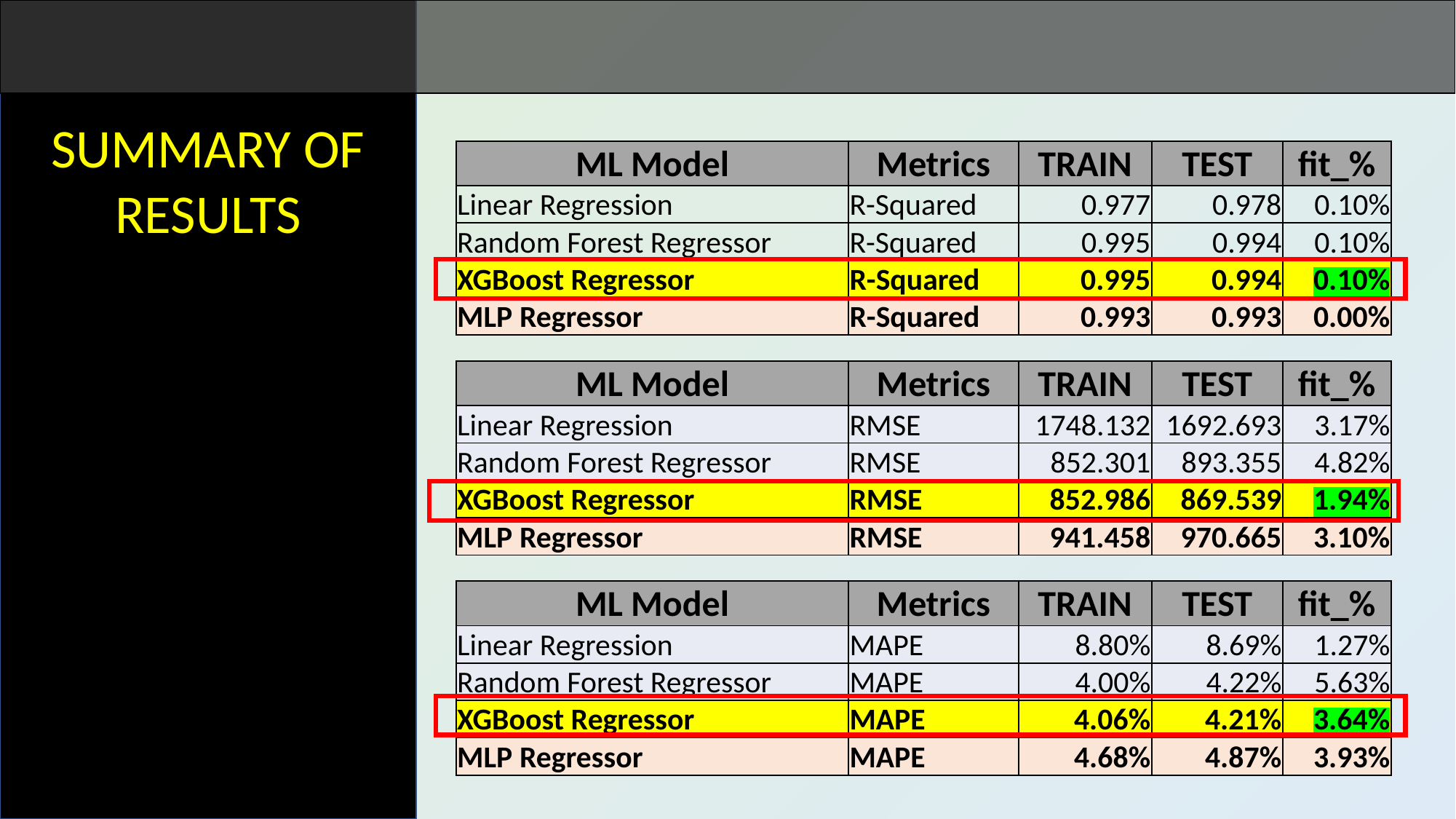

SUMMARY OF RESULTS

| ML Model | Metrics | TRAIN | TEST | fit\_% |
| --- | --- | --- | --- | --- |
| Linear Regression | R-Squared | 0.977 | 0.978 | 0.10% |
| Random Forest Regressor | R-Squared | 0.995 | 0.994 | 0.10% |
| XGBoost Regressor | R-Squared | 0.995 | 0.994 | 0.10% |
| MLP Regressor | R-Squared | 0.993 | 0.993 | 0.00% |

| ML Model | Metrics | TRAIN | TEST | fit\_% |
| --- | --- | --- | --- | --- |
| Linear Regression | RMSE | 1748.132 | 1692.693 | 3.17% |
| Random Forest Regressor | RMSE | 852.301 | 893.355 | 4.82% |
| XGBoost Regressor | RMSE | 852.986 | 869.539 | 1.94% |
| MLP Regressor | RMSE | 941.458 | 970.665 | 3.10% |

| ML Model | Metrics | TRAIN | TEST | fit\_% |
| --- | --- | --- | --- | --- |
| Linear Regression | MAPE | 8.80% | 8.69% | 1.27% |
| Random Forest Regressor | MAPE | 4.00% | 4.22% | 5.63% |
| XGBoost Regressor | MAPE | 4.06% | 4.21% | 3.64% |
| MLP Regressor | MAPE | 4.68% | 4.87% | 3.93% |